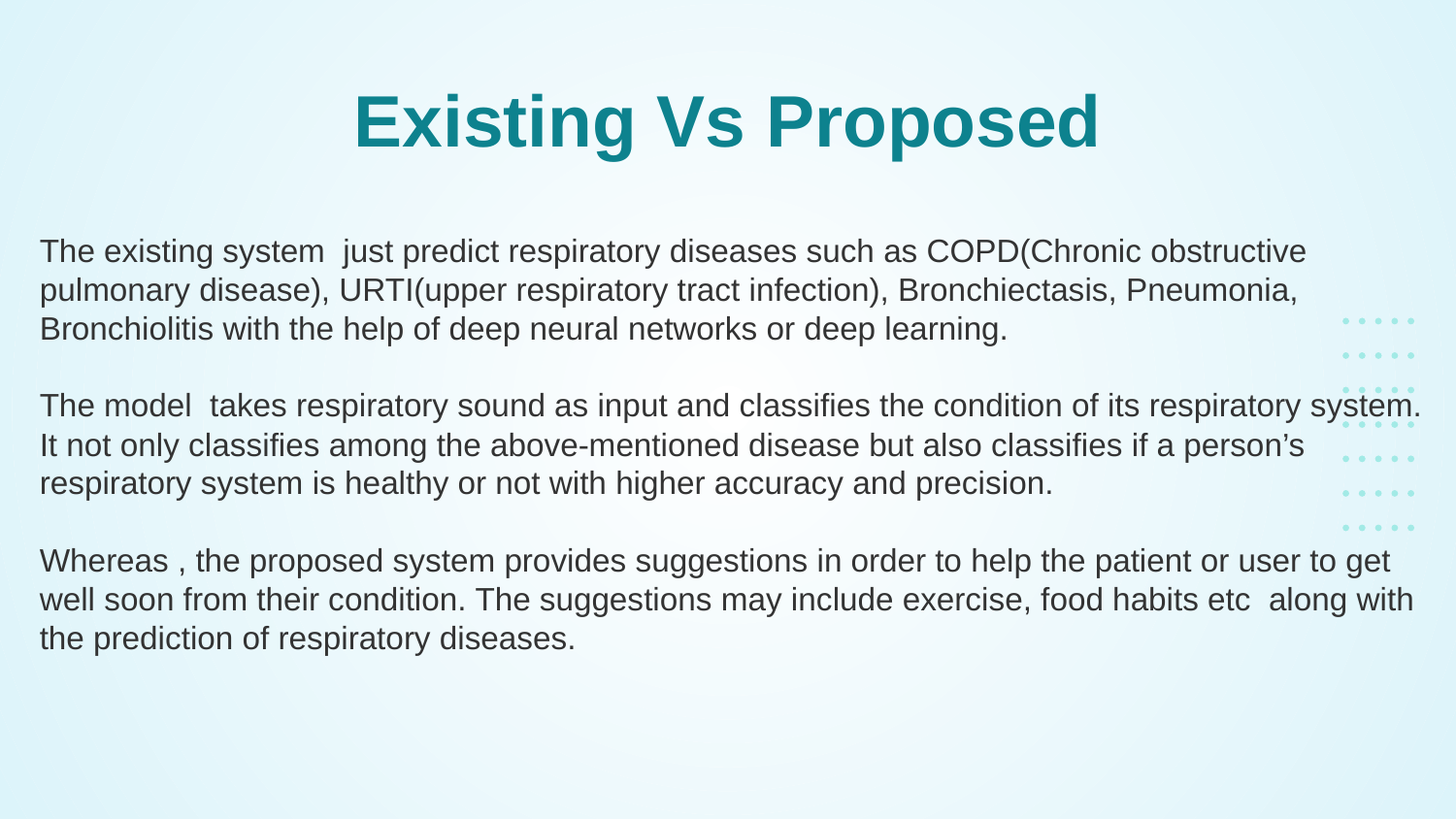

# Existing Vs Proposed
The existing system  just predict respiratory diseases such as COPD(Chronic obstructive pulmonary disease), URTI(upper respiratory tract infection), Bronchiectasis, Pneumonia, Bronchiolitis with the help of deep neural networks or deep learning.

The model  takes respiratory sound as input and classifies the condition of its respiratory system. It not only classifies among the above-mentioned disease but also classifies if a person’s respiratory system is healthy or not with higher accuracy and precision.

Whereas , the proposed system provides suggestions in order to help the patient or user to get well soon from their condition. The suggestions may include exercise, food habits etc  along with the prediction of respiratory diseases.